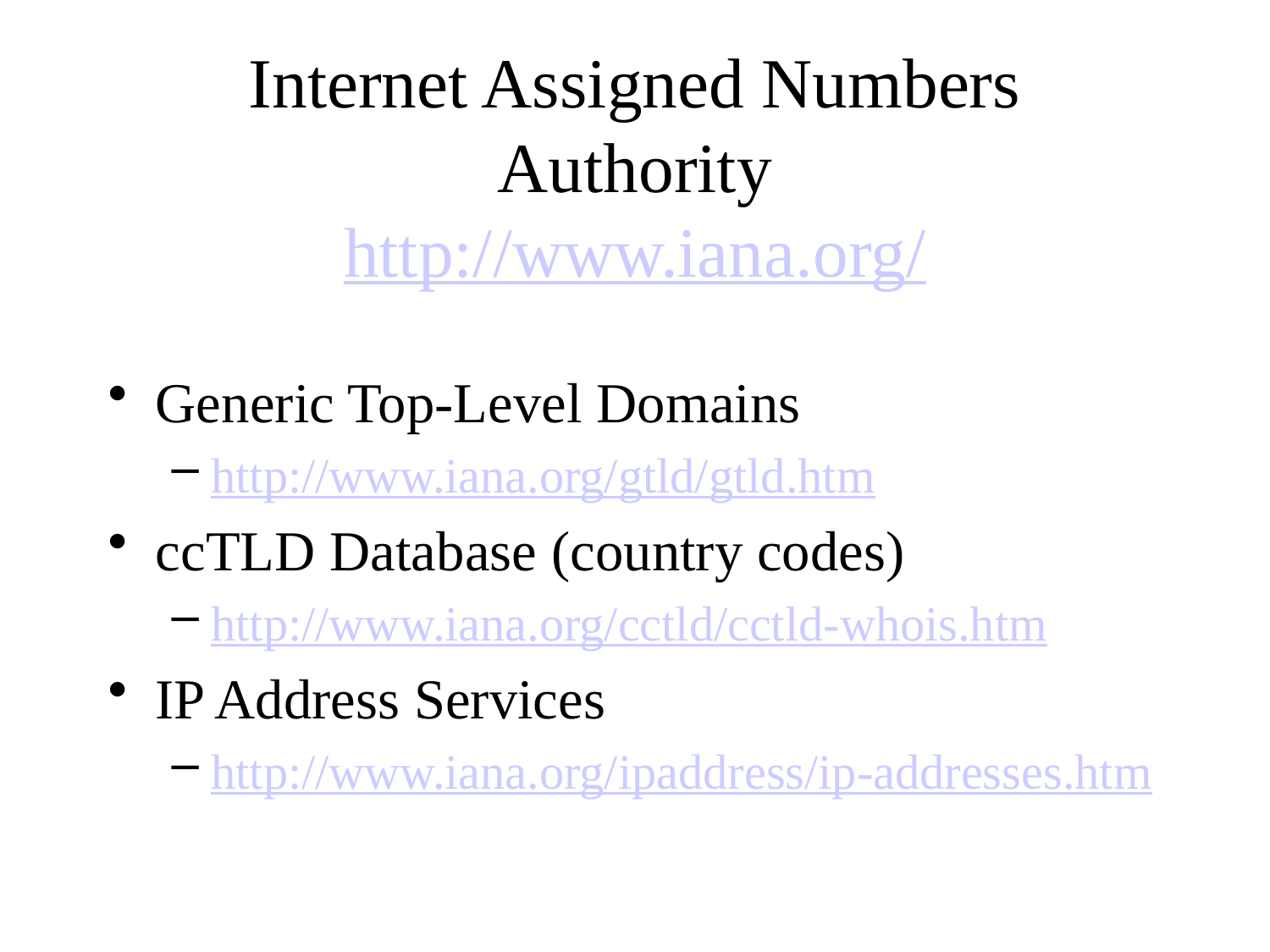

# Internet Assigned Numbers Authority http://www.iana.org/
Generic Top-Level Domains
http://www.iana.org/gtld/gtld.htm
ccTLD Database (country codes)
http://www.iana.org/cctld/cctld-whois.htm
IP Address Services
http://www.iana.org/ipaddress/ip-addresses.htm